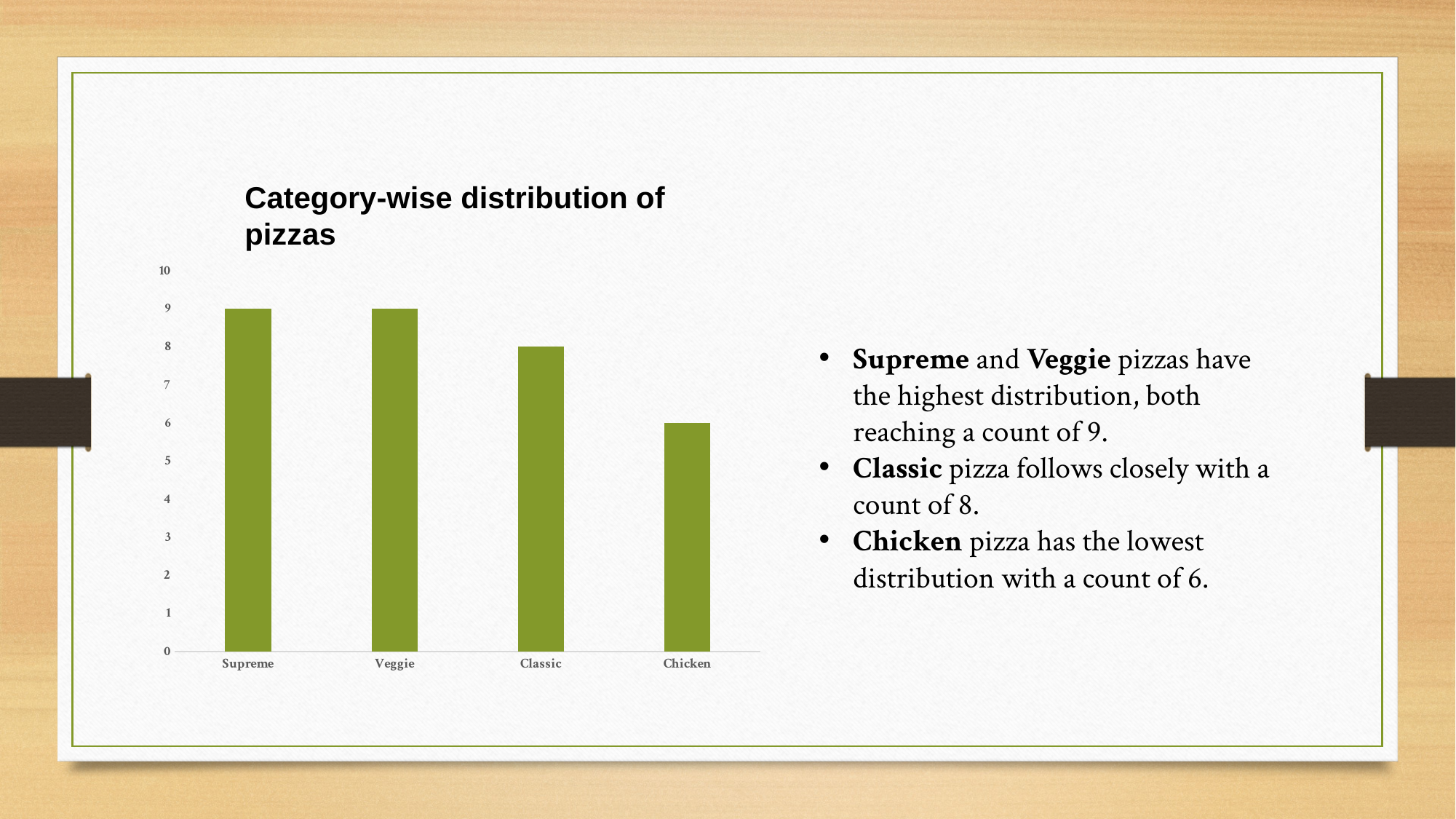

Category-wise distribution of pizzas

### Chart

| Category | count(name) |
|---|---|
| Supreme | 9.0 |
| Veggie | 9.0 |
| Classic | 8.0 |
| Chicken | 6.0 |
Supreme and Veggie pizzas have the highest distribution, both reaching a count of 9.
Classic pizza follows closely with a count of 8.
Chicken pizza has the lowest distribution with a count of 6.